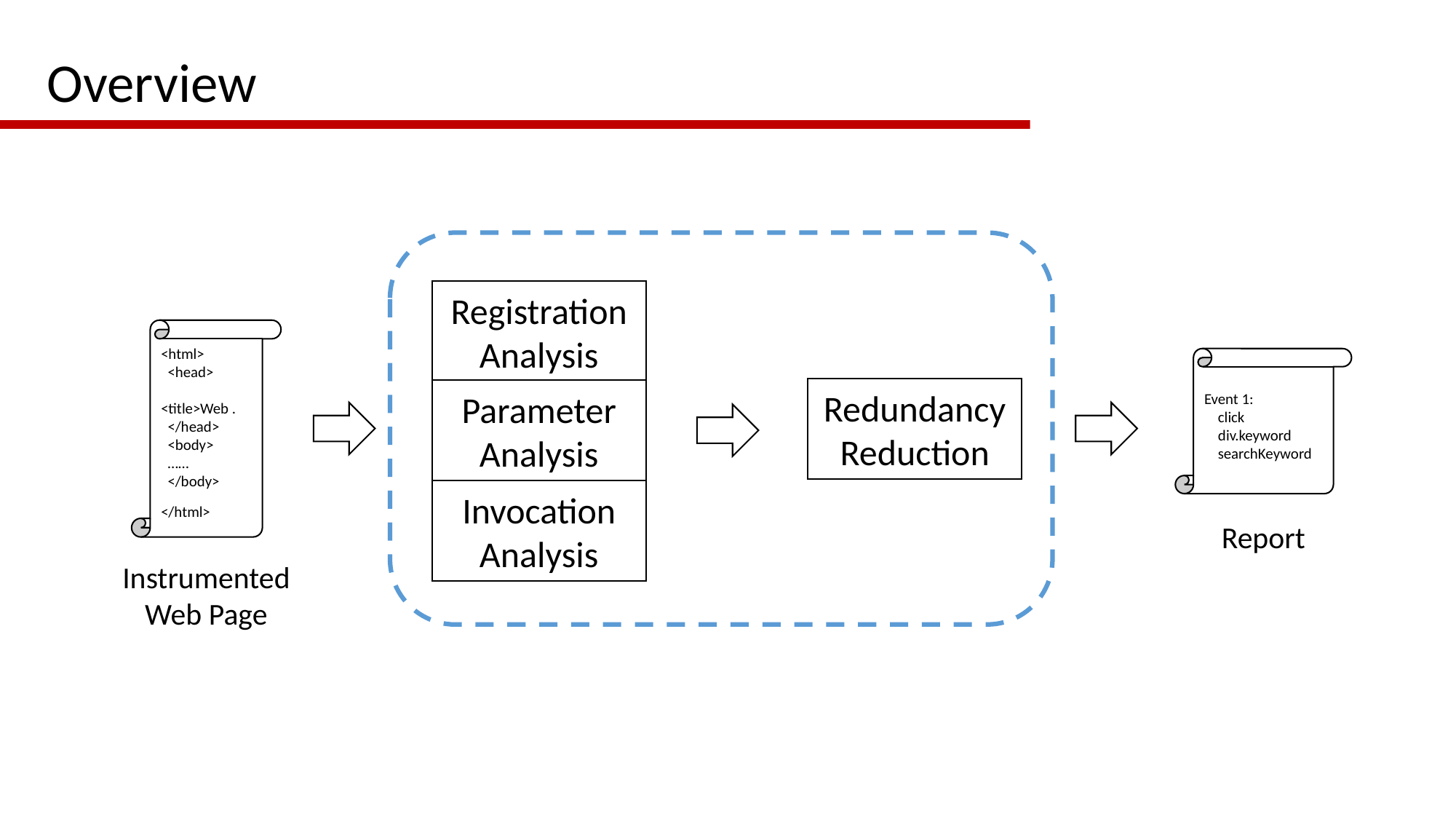

# Overview

Registration Analysis
Parameter
Analysis
Invocation
Analysis
<html>
  <head>
     <title>Web .
  </head>
  <body>
  ……
  </body>
</html>
Instrumented Web Page
Event 1:
    click
    div.keyword
    searchKeyword
Report
Redundancy Reduction